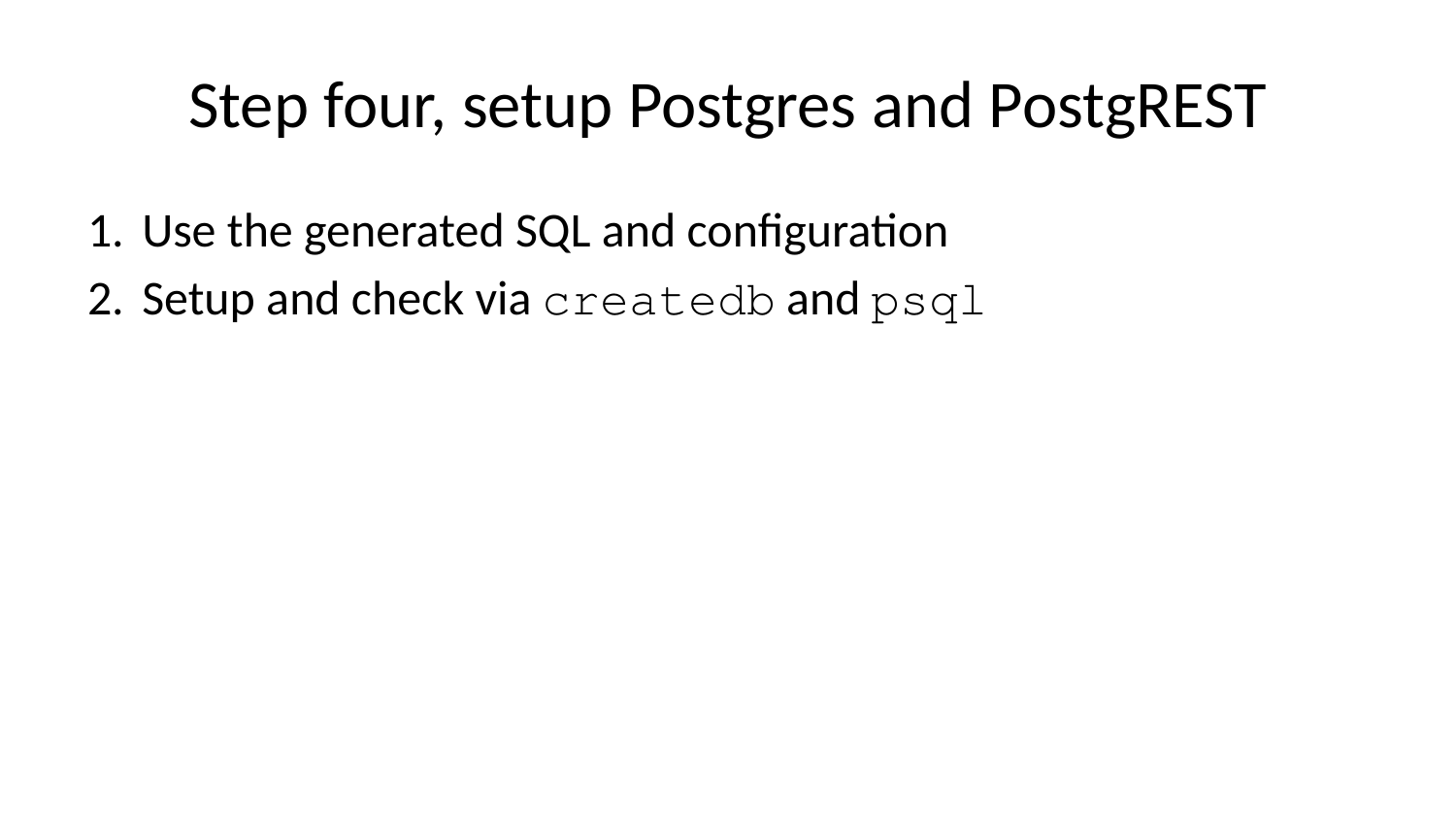

# Step four, setup Postgres and PostgREST
Use the generated SQL and configuration
Setup and check via createdb and psql